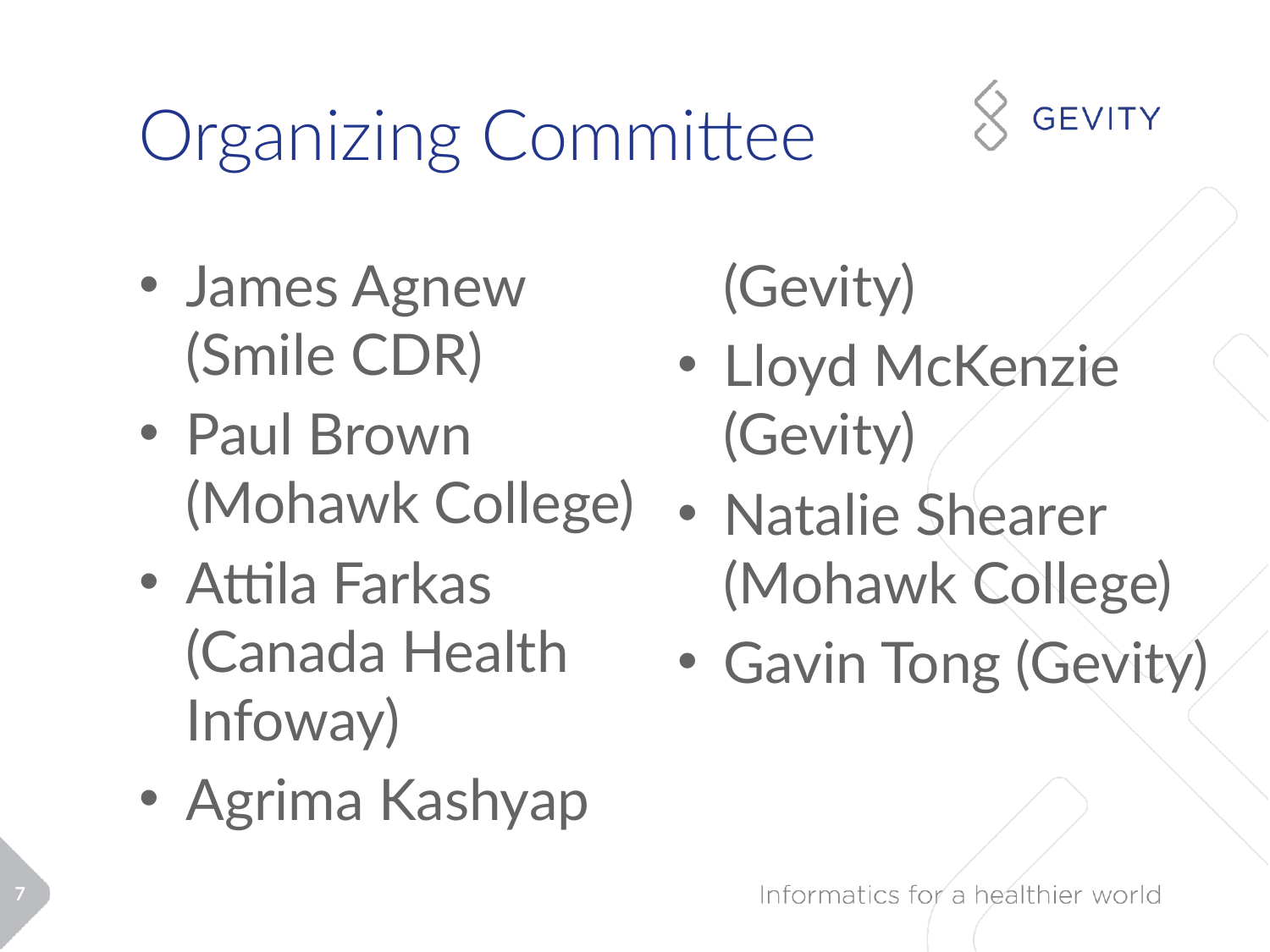

# Organizing Committee
James Agnew (Smile CDR)
Paul Brown (Mohawk College)
Attila Farkas (Canada Health Infoway)
Agrima Kashyap (Gevity)
Lloyd McKenzie (Gevity)
Natalie Shearer (Mohawk College)
Gavin Tong (Gevity)